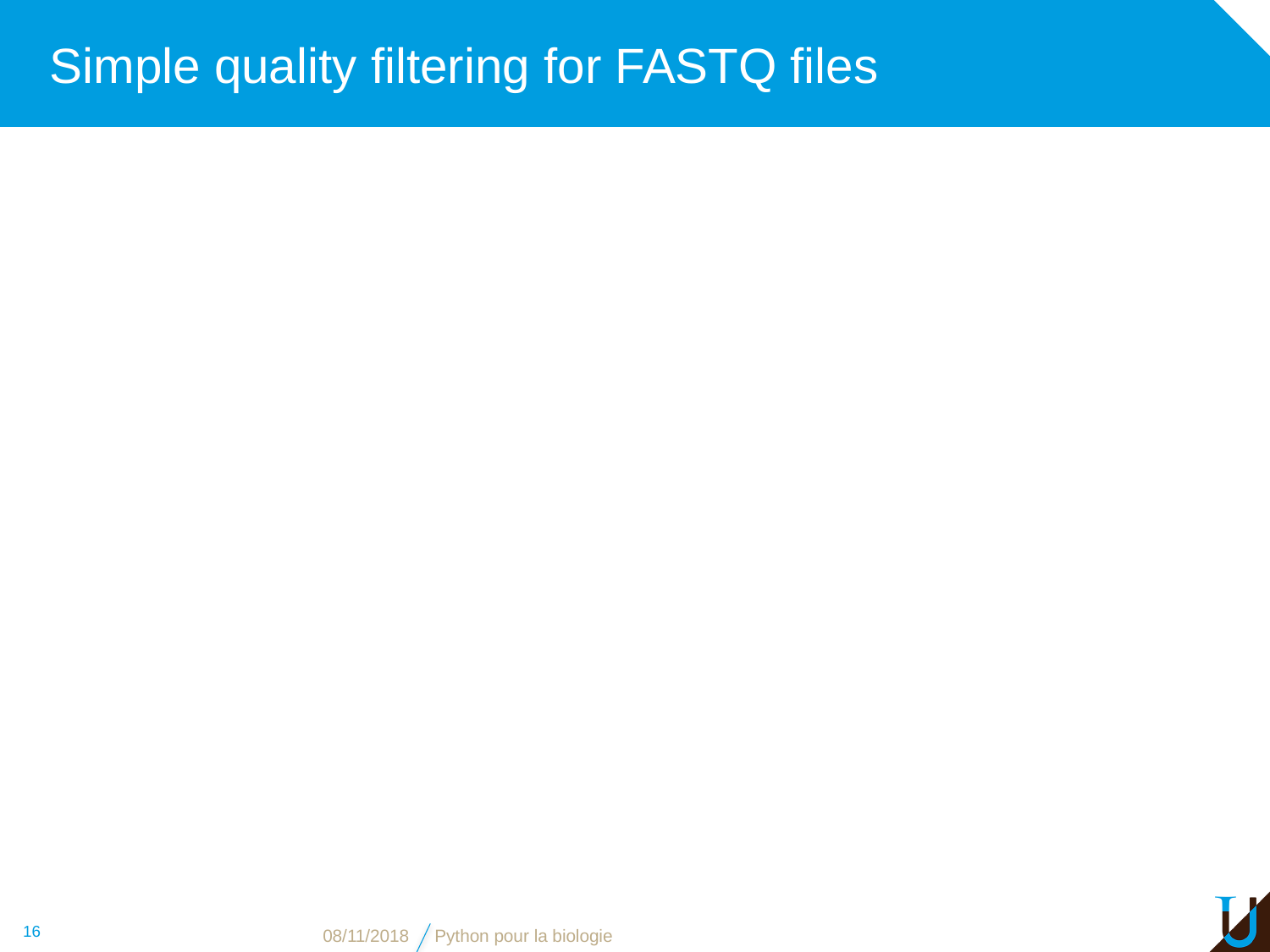

# Simple quality filtering for FASTQ files

16
08/11/2018
Python pour la biologie